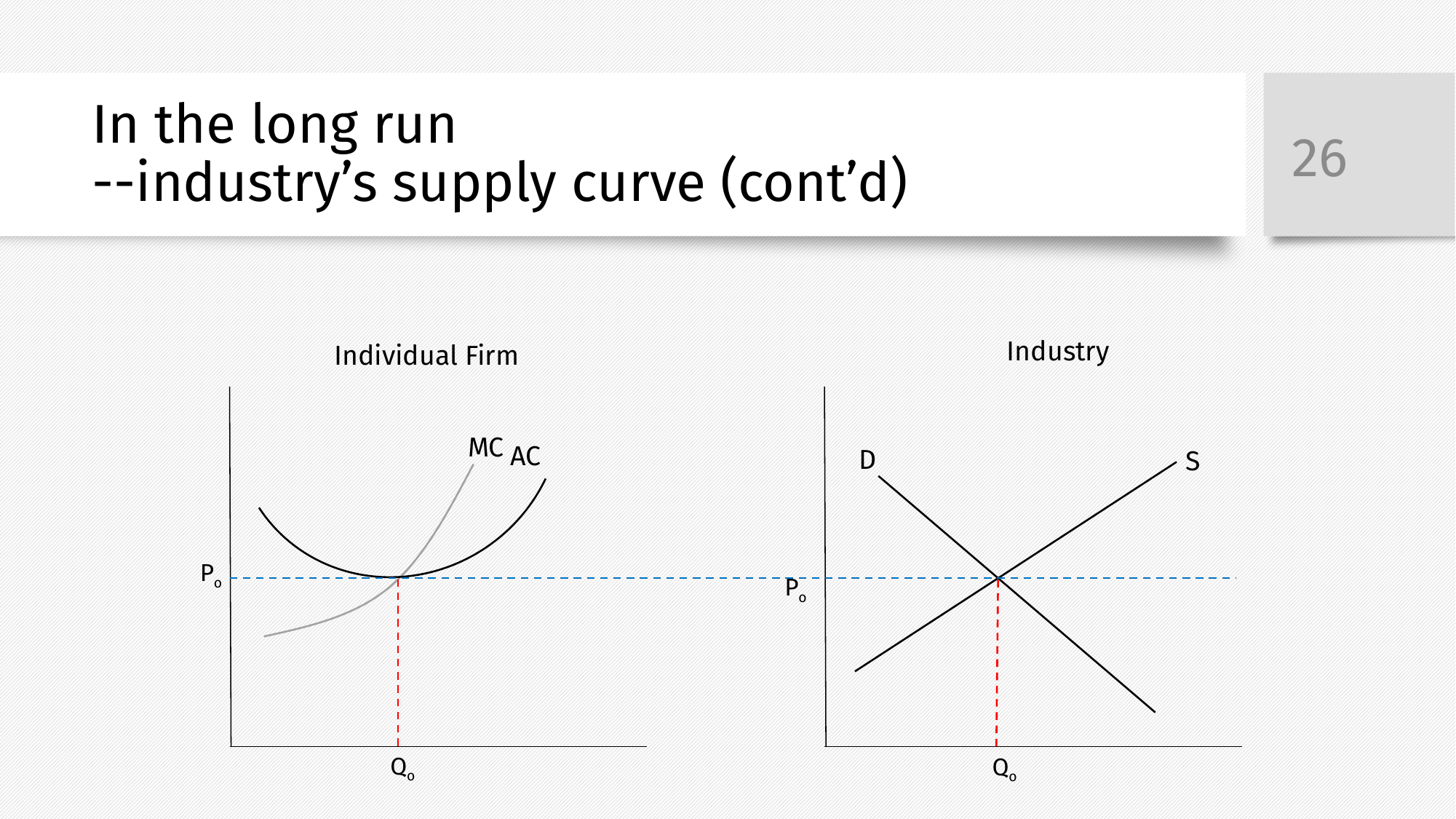

26
# In the long run --industry’s supply curve (cont’d)

Industry
Individual Firm
MC
AC
D
S

Po
Po
Qo
Qo